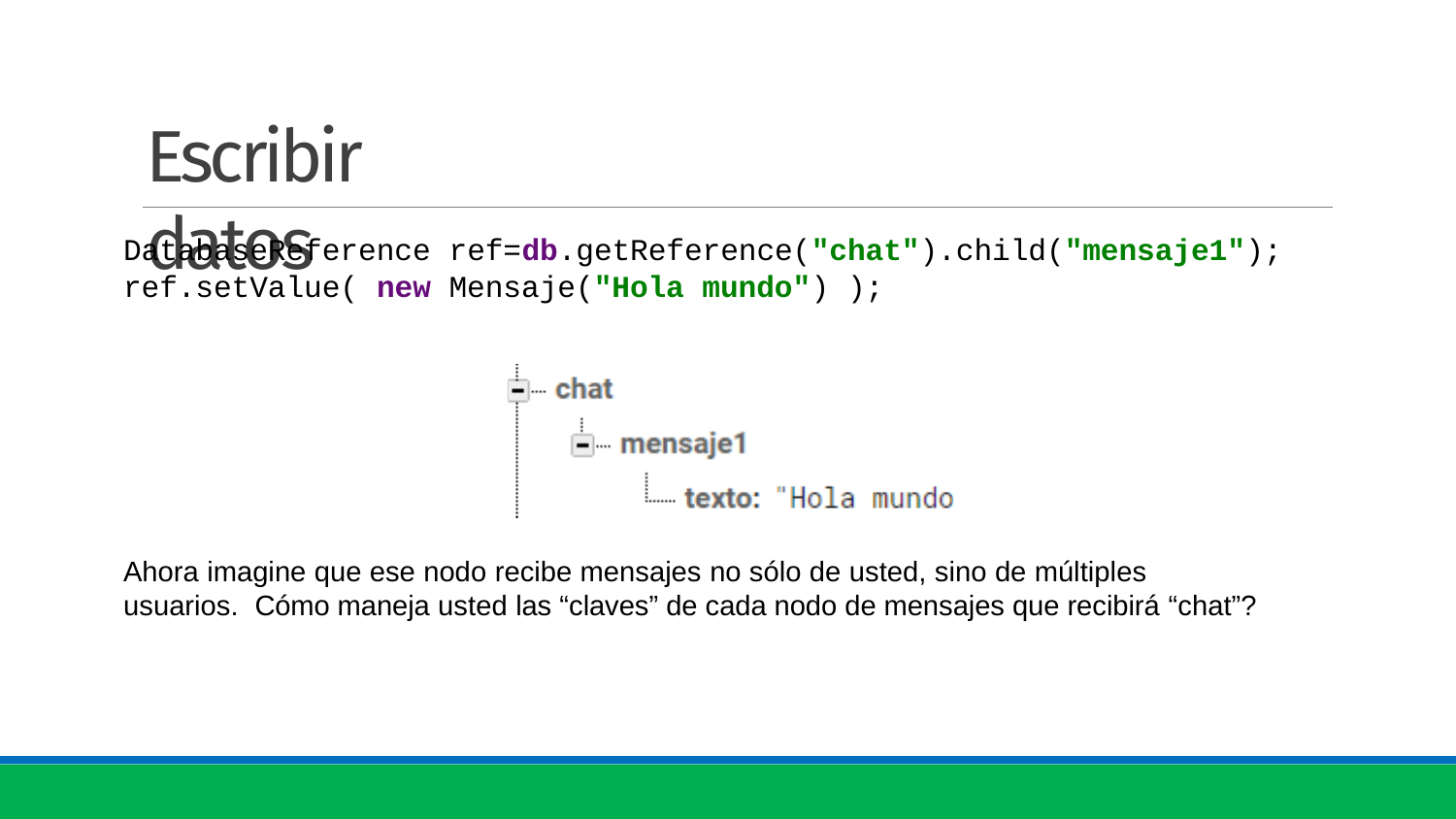

# Escribir datos
DatabaseReference ref=db.getReference("chat").child("mensaje1");
ref.setValue( new Mensaje("Hola mundo") );

Ahora imagine que ese nodo recibe mensajes no sólo de usted, sino de múltiples usuarios.  Cómo maneja usted las “claves” de cada nodo de mensajes que recibirá “chat”?